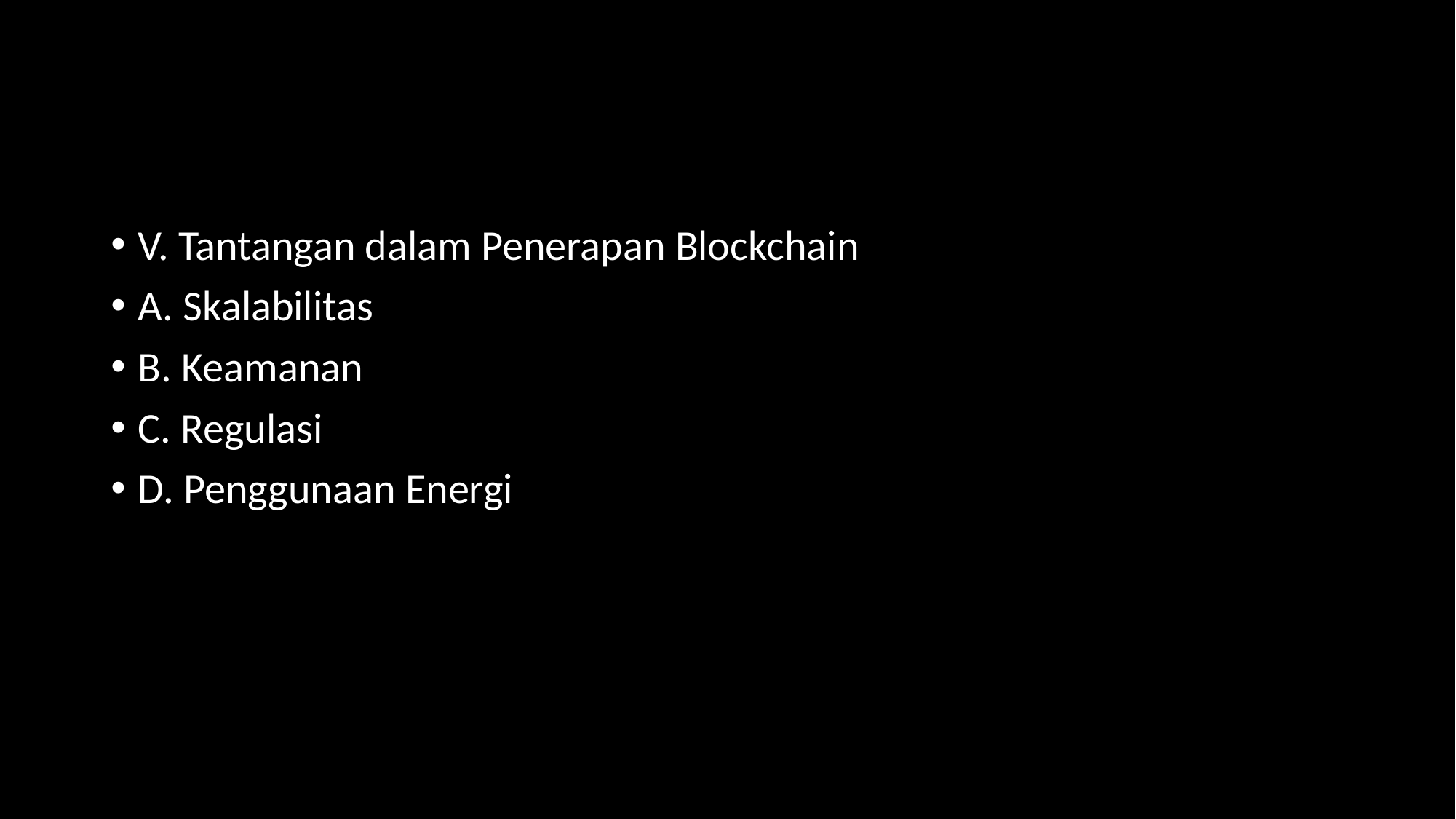

#
V. Tantangan dalam Penerapan Blockchain
A. Skalabilitas
B. Keamanan
C. Regulasi
D. Penggunaan Energi